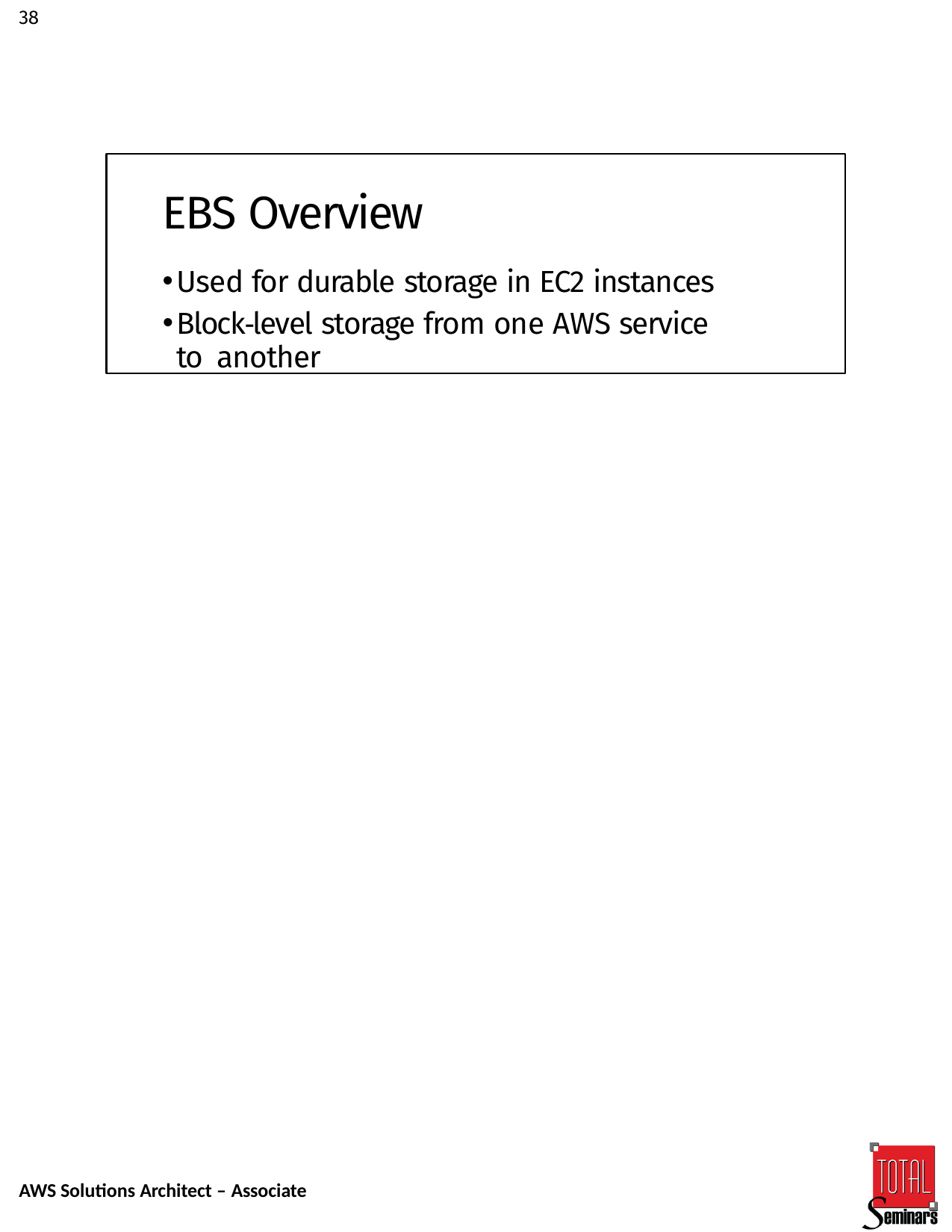

38
EBS Overview
Used for durable storage in EC2 instances
Block‐level storage from one AWS service to  another
AWS Solutions Architect – Associate